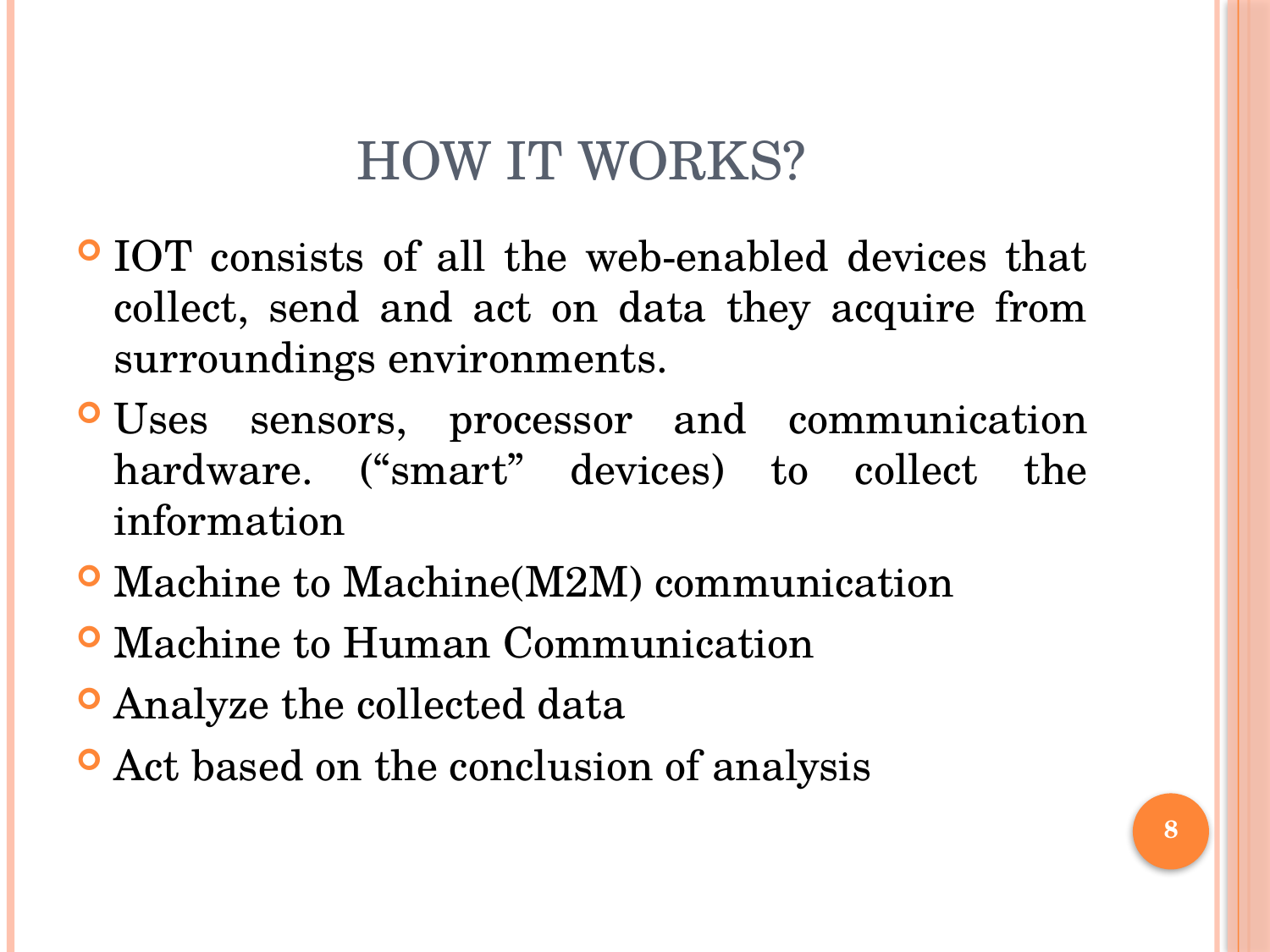

# How it works?
IOT consists of all the web-enabled devices that collect, send and act on data they acquire from surroundings environments.
Uses sensors, processor and communication hardware. (“smart” devices) to collect the information
Machine to Machine(M2M) communication
Machine to Human Communication
Analyze the collected data
Act based on the conclusion of analysis

8